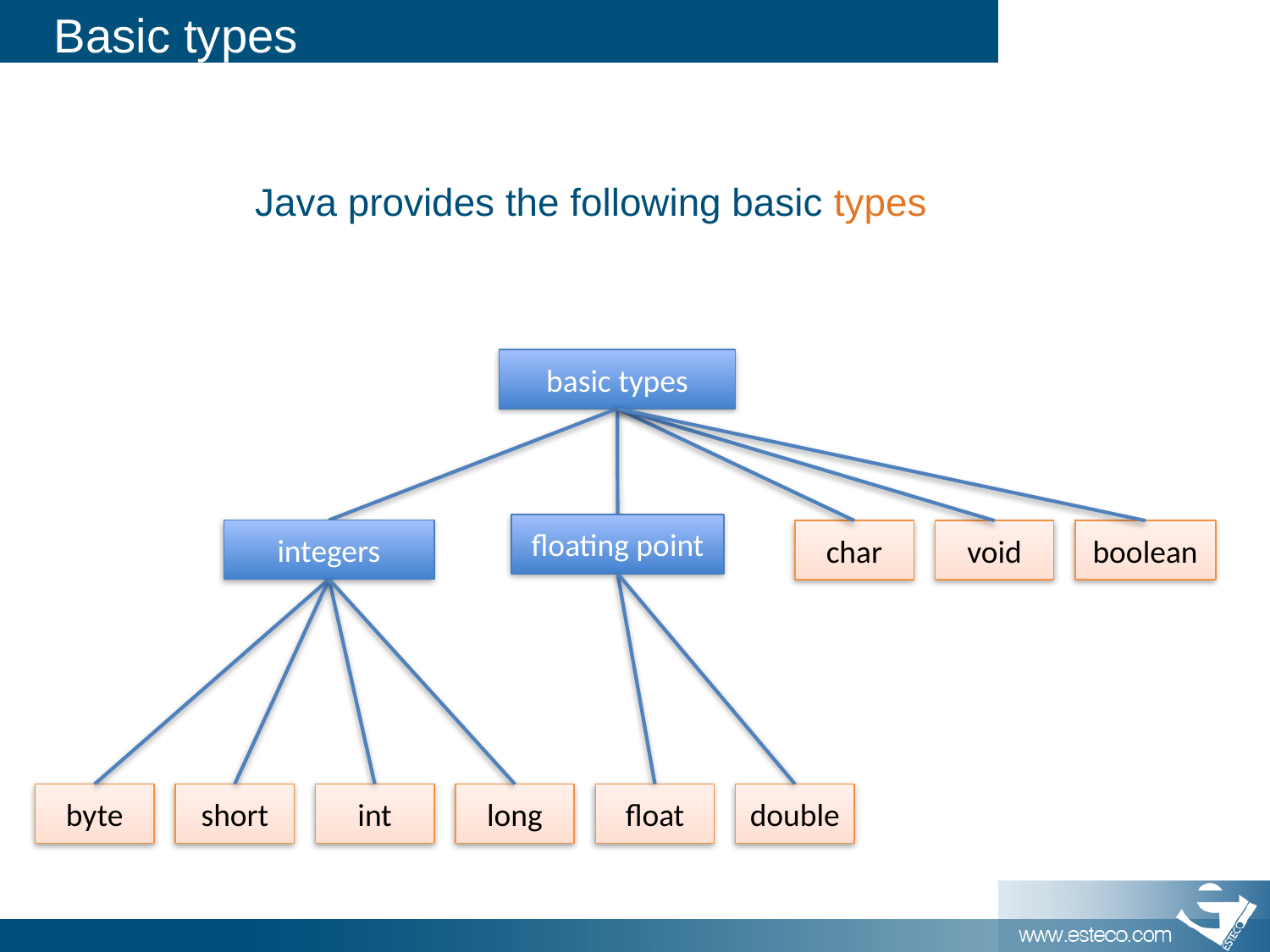

# Basic types
Java provides the following basic types
basic types
floating point
integers
char
void
boolean
byte
short
int
long
float
double